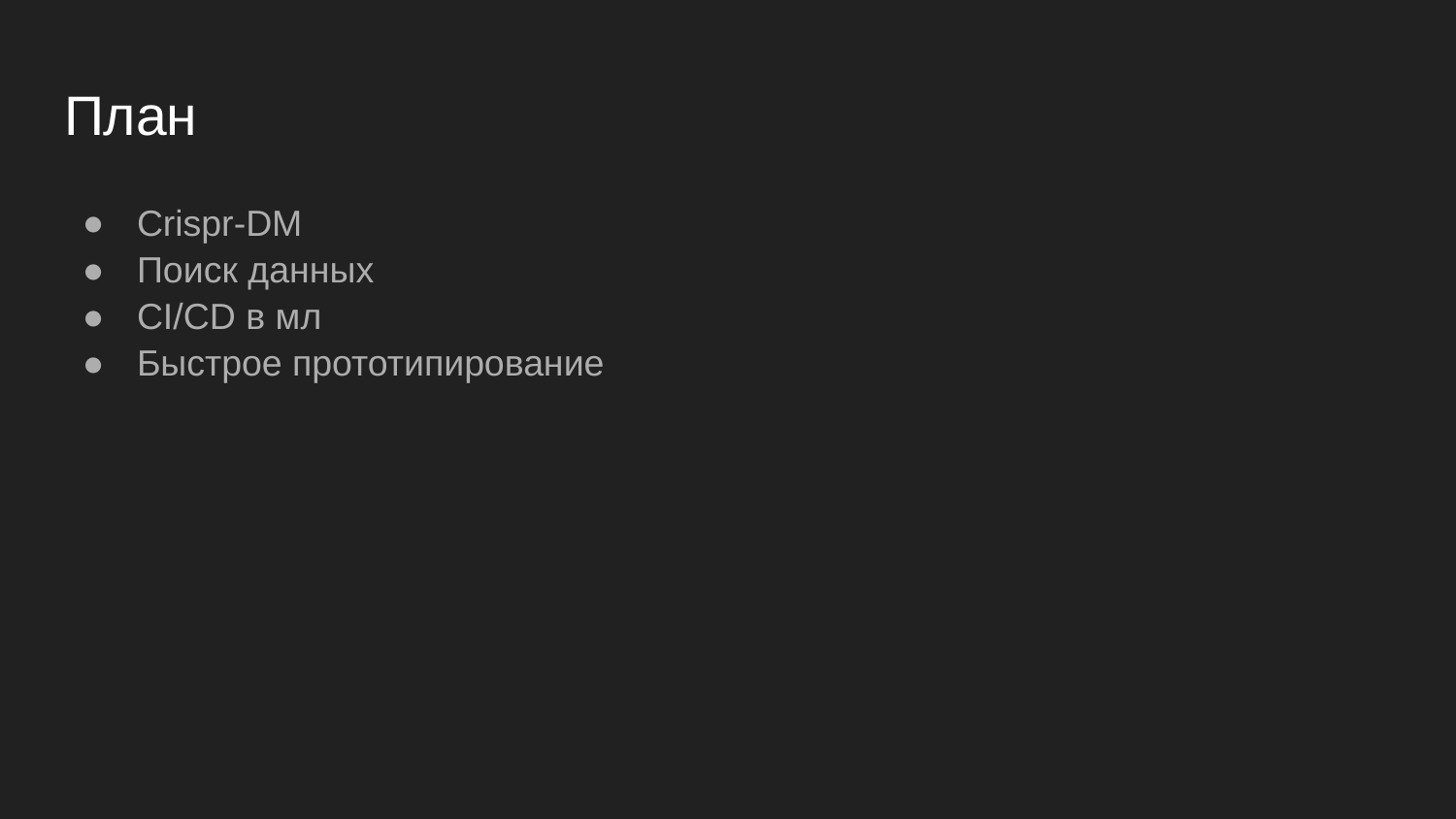

# План
Crispr-DM
Поиск данных
CI/CD в мл
Быстрое прототипирование